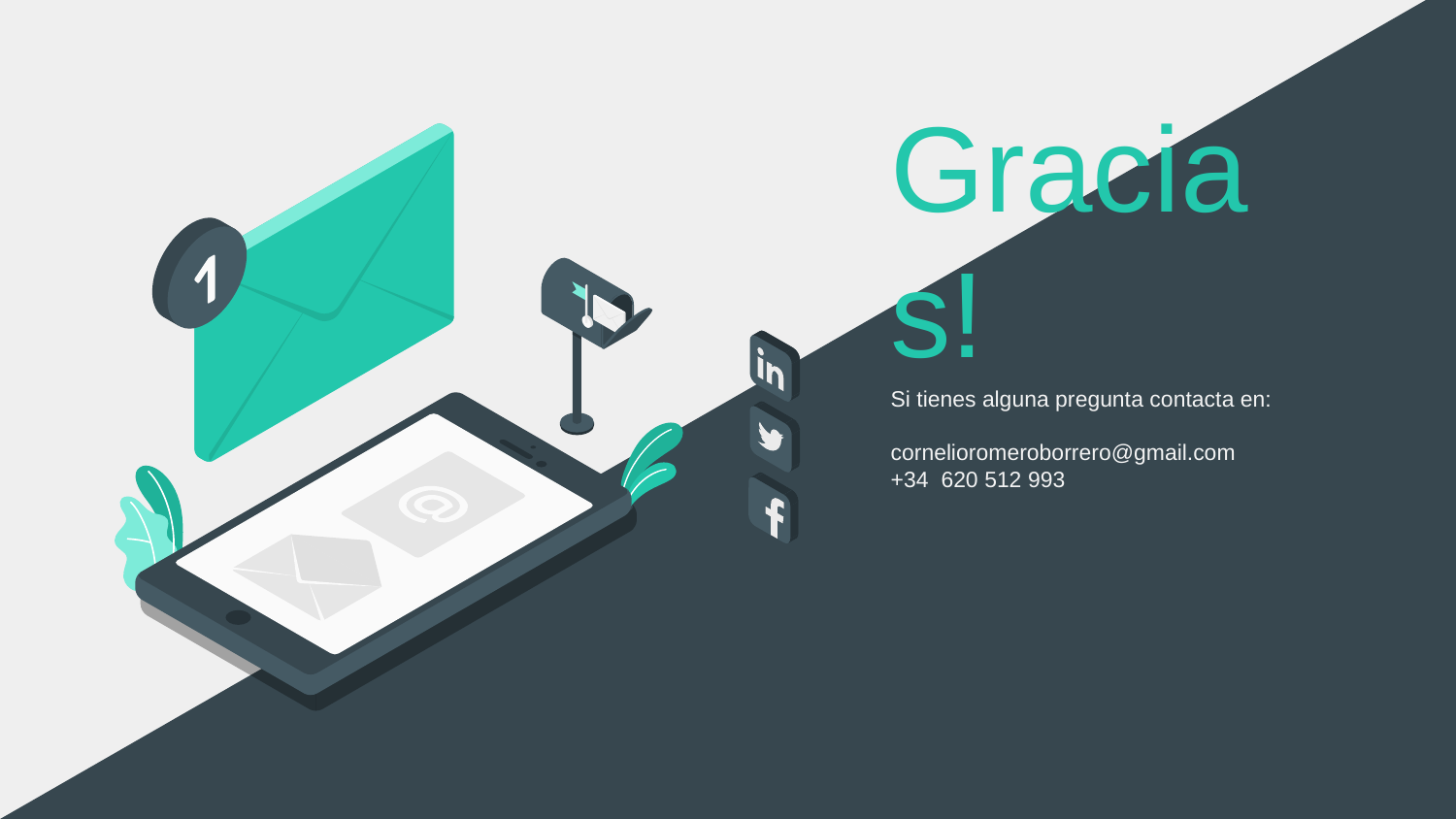

# Gracias!

Si tienes alguna pregunta contacta en:

cornelioromeroborrero@gmail.com
+34  620 512 993